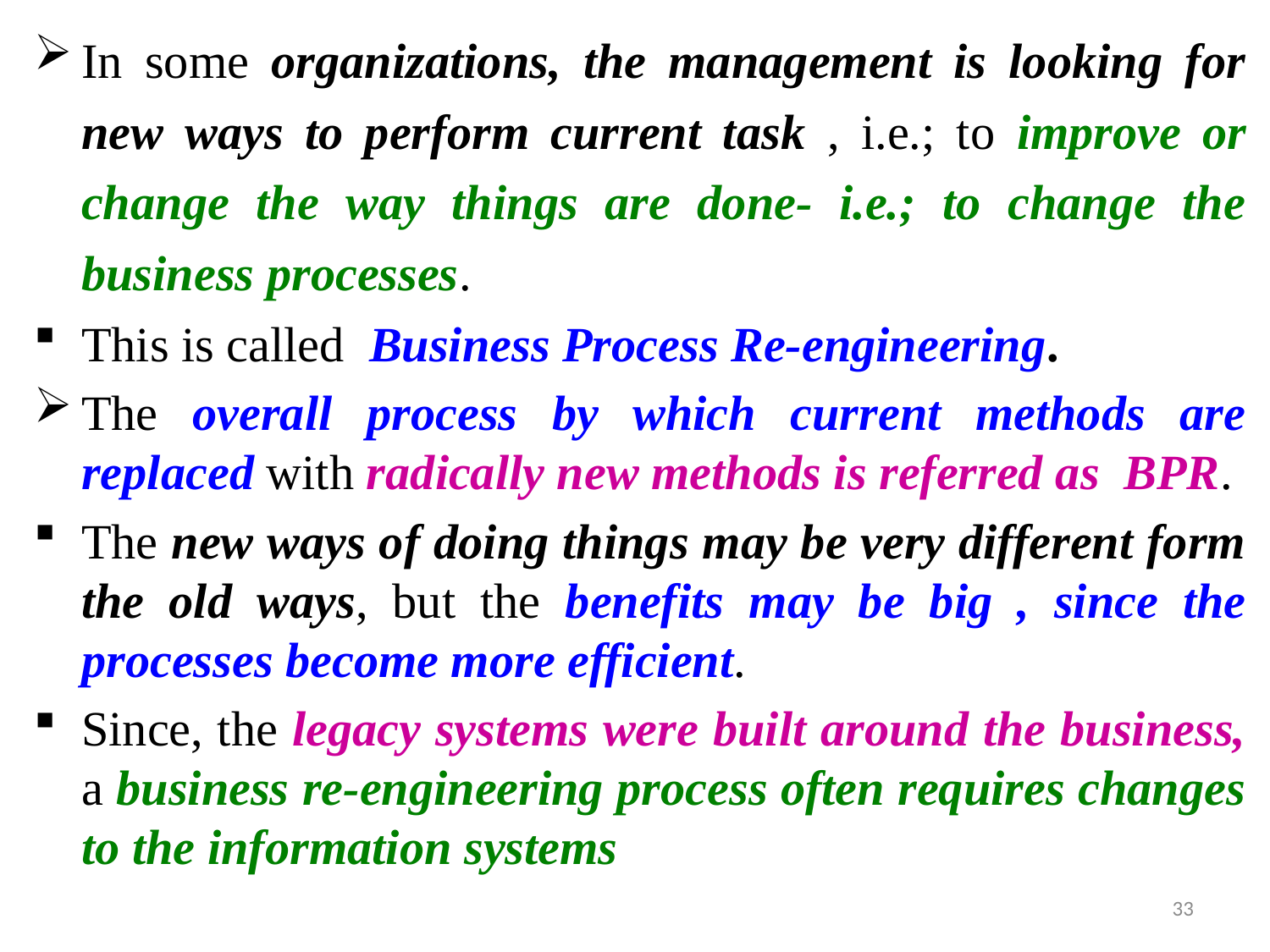

In some organizations, the management is looking for new ways to perform current task , i.e.; to improve or change the way things are done- i.e.; to change the business processes.
This is called  Business Process Re-engineering.
The overall process by which current methods are replaced with radically new methods is referred as  BPR.
The new ways of doing things may be very different form the old ways, but the benefits may be big , since the processes become more efficient.
Since, the legacy systems were built around the business, a business re-engineering process often requires changes to the information systems

33